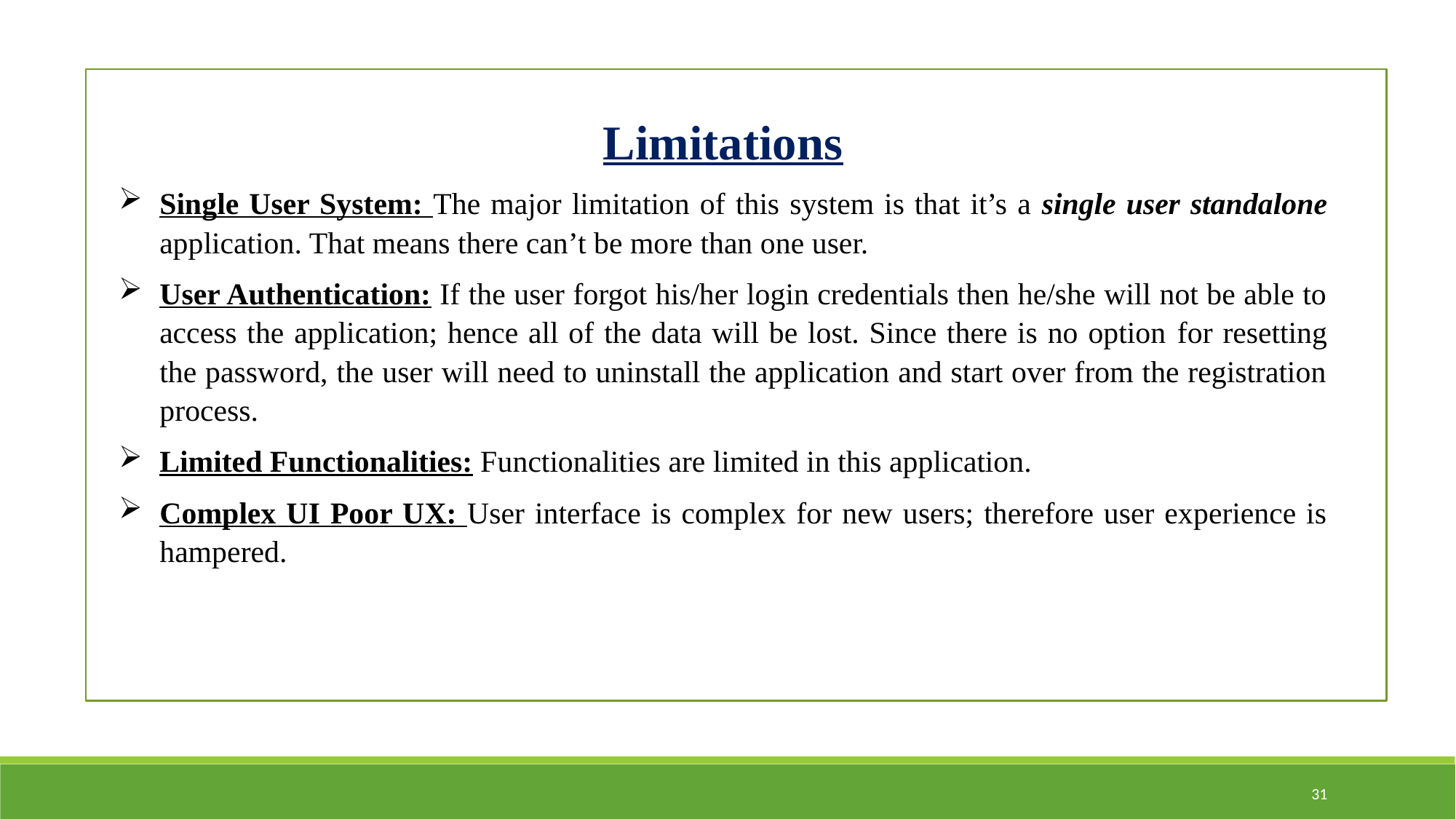

Limitations
Single User System: The major limitation of this system is that it’s a single user standalone application. That means there can’t be more than one user.
User Authentication: If the user forgot his/her login credentials then he/she will not be able to access the application; hence all of the data will be lost. Since there is no option for resetting the password, the user will need to uninstall the application and start over from the registration process.
Limited Functionalities: Functionalities are limited in this application.
Complex UI Poor UX: User interface is complex for new users; therefore user experience is hampered.

31